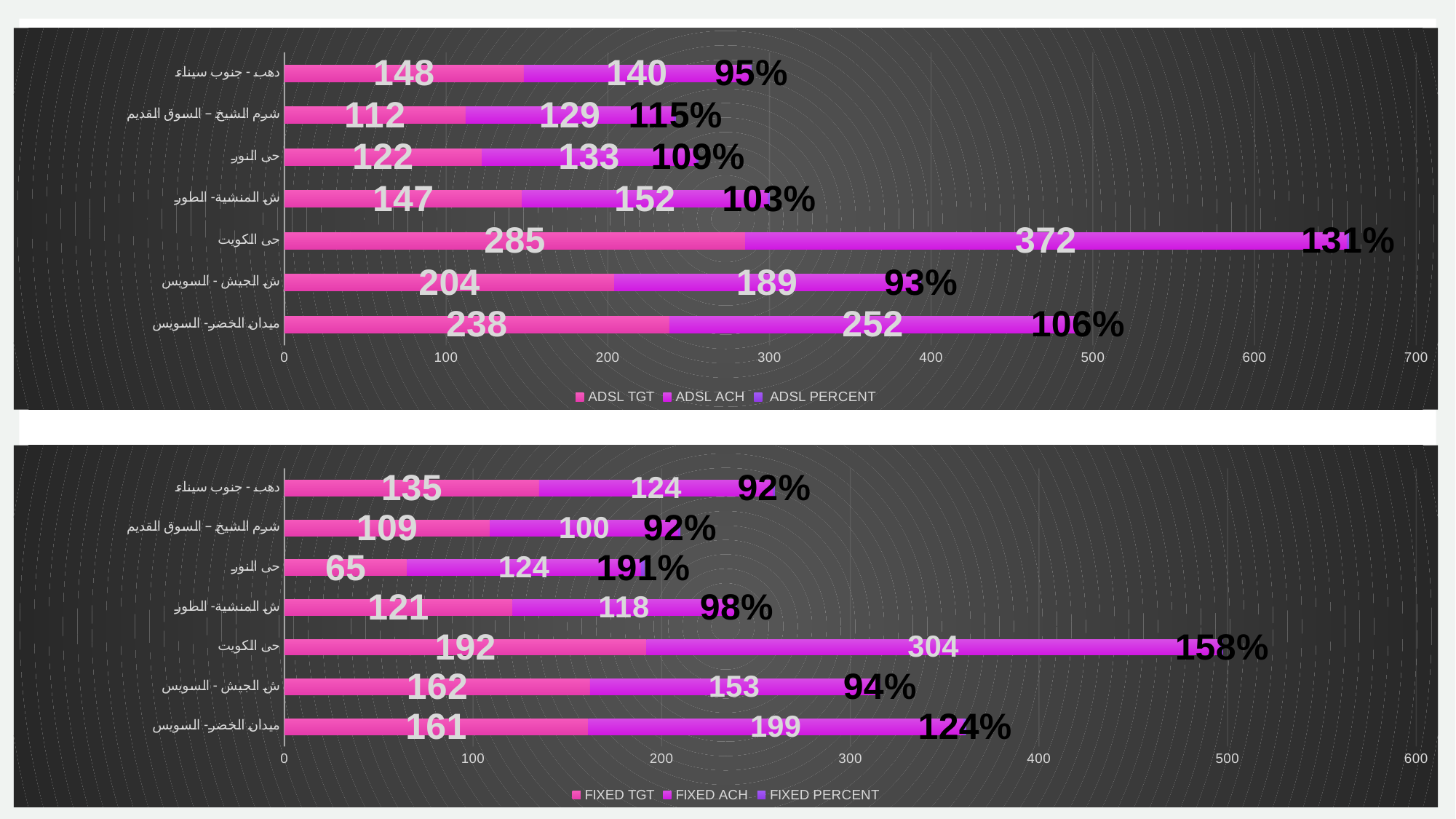

### Chart

| Category | ADSL TGT | ADSL ACH |  ADSL PERCENT |
|---|---|---|---|
| ميدان الخضر- السويس | 238.0 | 252.0 | 1.06 |
| ش الجيش - السويس | 204.0 | 189.0 | 0.93 |
| حى الكويت | 285.0 | 372.0 | 1.31 |
| ش المنشية- الطور | 147.0 | 152.0 | 1.034013605442177 |
| حى النور | 122.0 | 133.0 | 1.0901639344262295 |
|  شرم الشيخ – السوق القديم | 112.0 | 129.0 | 1.1517857142857142 |
| دهب - جنوب سيناء | 148.0 | 140.0 | 0.9459459459459459 |

### Chart

| Category | FIXED TGT | FIXED ACH | FIXED PERCENT |
|---|---|---|---|
| ميدان الخضر- السويس | 161.0 | 199.0 | 1.24 |
| ش الجيش - السويس | 162.0 | 153.0 | 0.94 |
| حى الكويت | 192.0 | 304.0 | 1.58 |
| ش المنشية- الطور | 121.0 | 118.0 | 0.9752066115702479 |
| حى النور | 65.0 | 124.0 | 1.9076923076923078 |
|  شرم الشيخ – السوق القديم | 109.0 | 100.0 | 0.9174311926605505 |
| دهب - جنوب سيناء | 135.0 | 124.0 | 0.9185185185185185 |